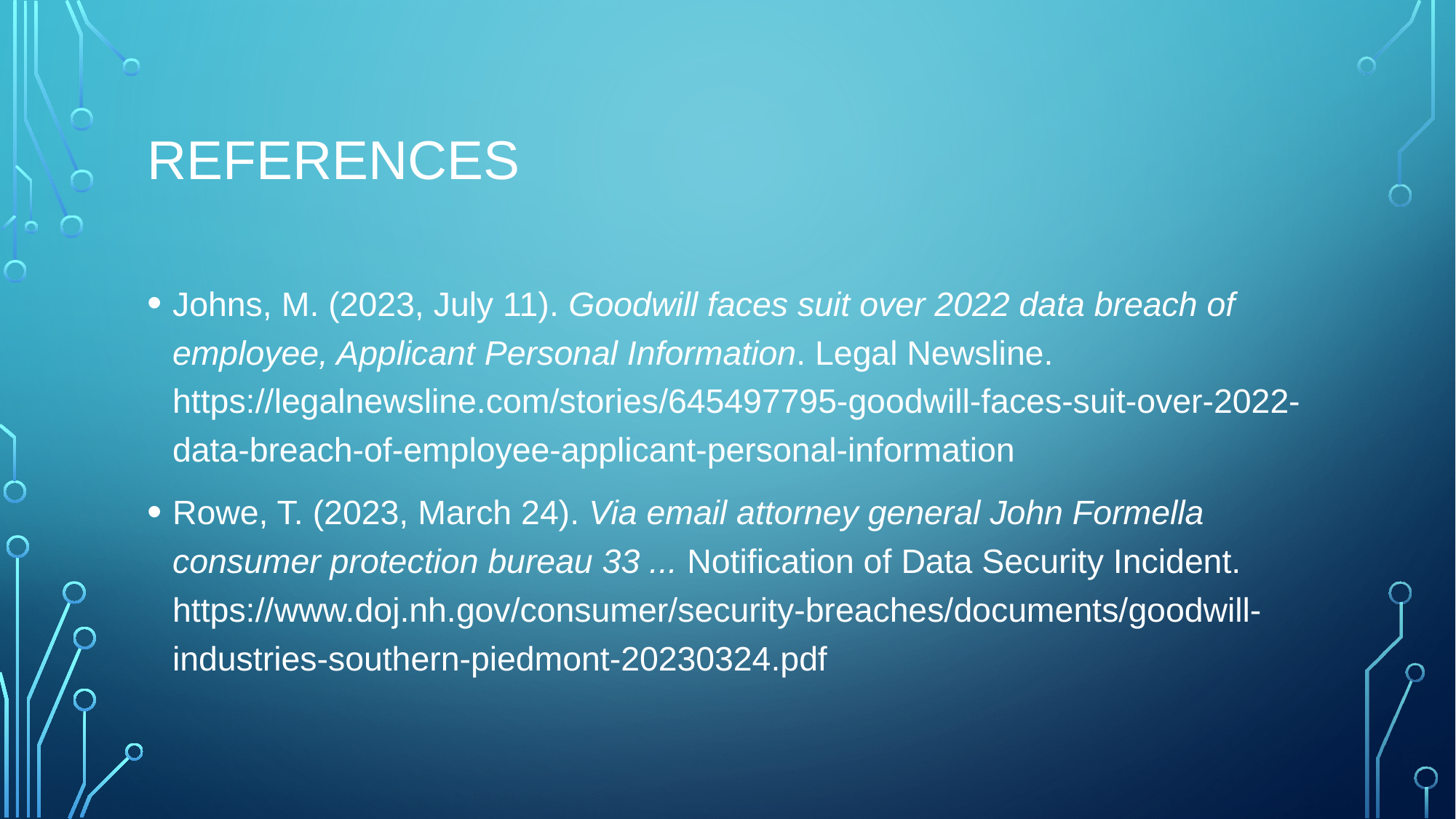

# References
Johns, M. (2023, July 11). Goodwill faces suit over 2022 data breach of employee, Applicant Personal Information. Legal Newsline. https://legalnewsline.com/stories/645497795-goodwill-faces-suit-over-2022-data-breach-of-employee-applicant-personal-information
Rowe, T. (2023, March 24). Via email attorney general John Formella consumer protection bureau 33 ... Notification of Data Security Incident. https://www.doj.nh.gov/consumer/security-breaches/documents/goodwill-industries-southern-piedmont-20230324.pdf